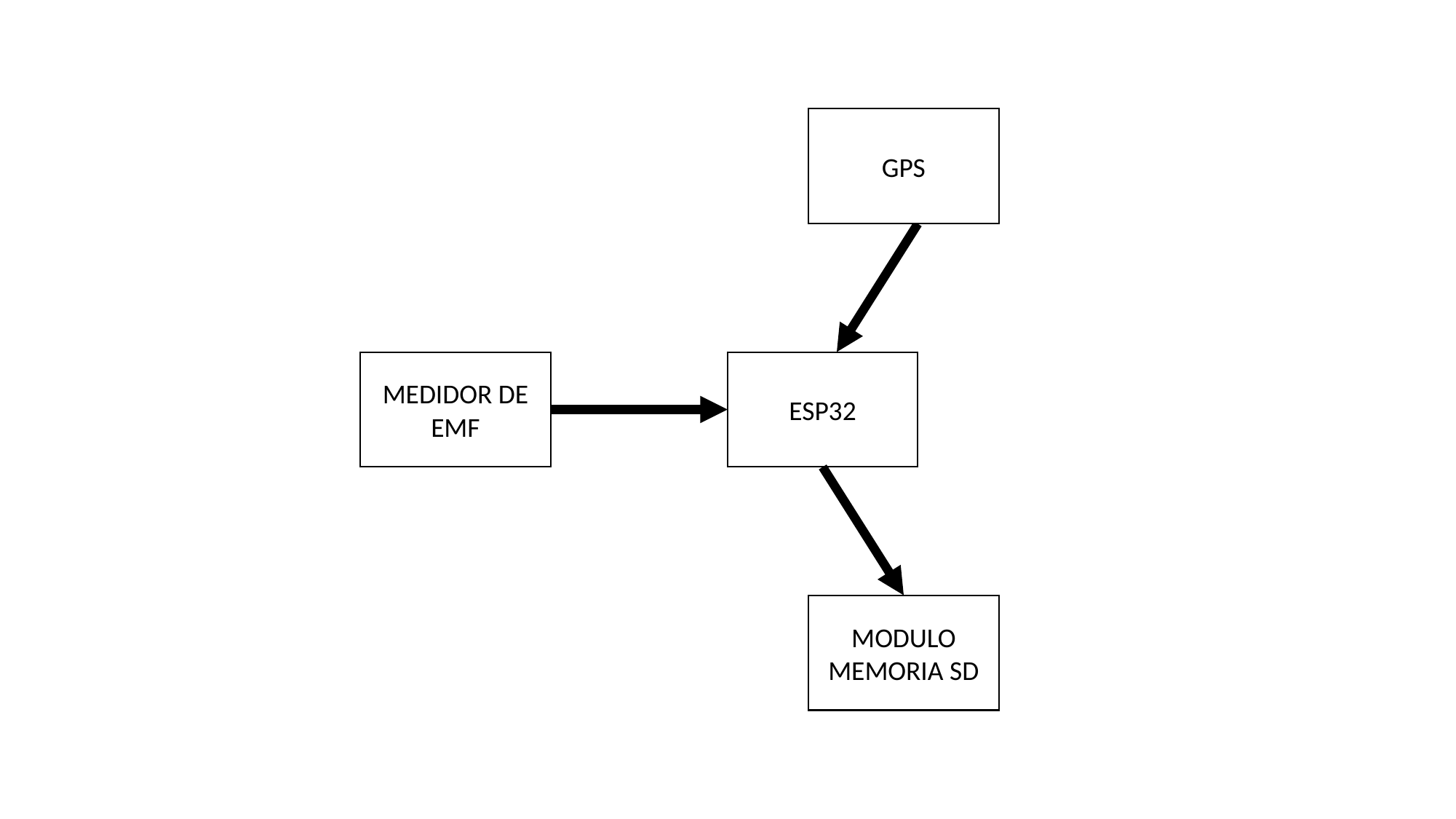

GPS
MEDIDOR DE EMF
ESP32
MODULO MEMORIA SD